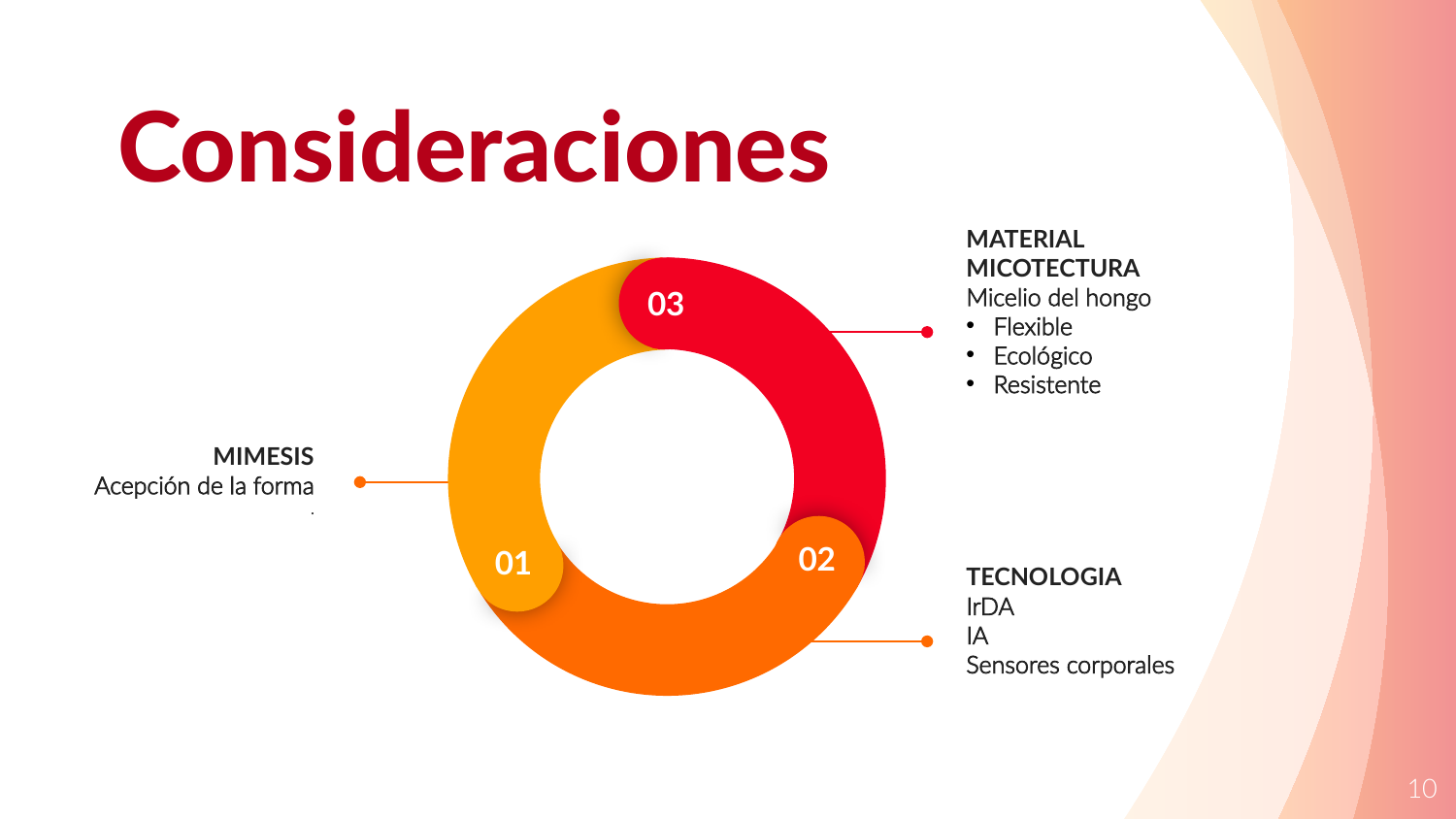

# Consideraciones

03

02
01
MATERIAL
MICOTECTURA
Micelio del hongo
Flexible
Ecológico
Resistente

MIMESIS
Acepción de la forma
.
TECNOLOGIA
IrDA
IA
Sensores corporales

10